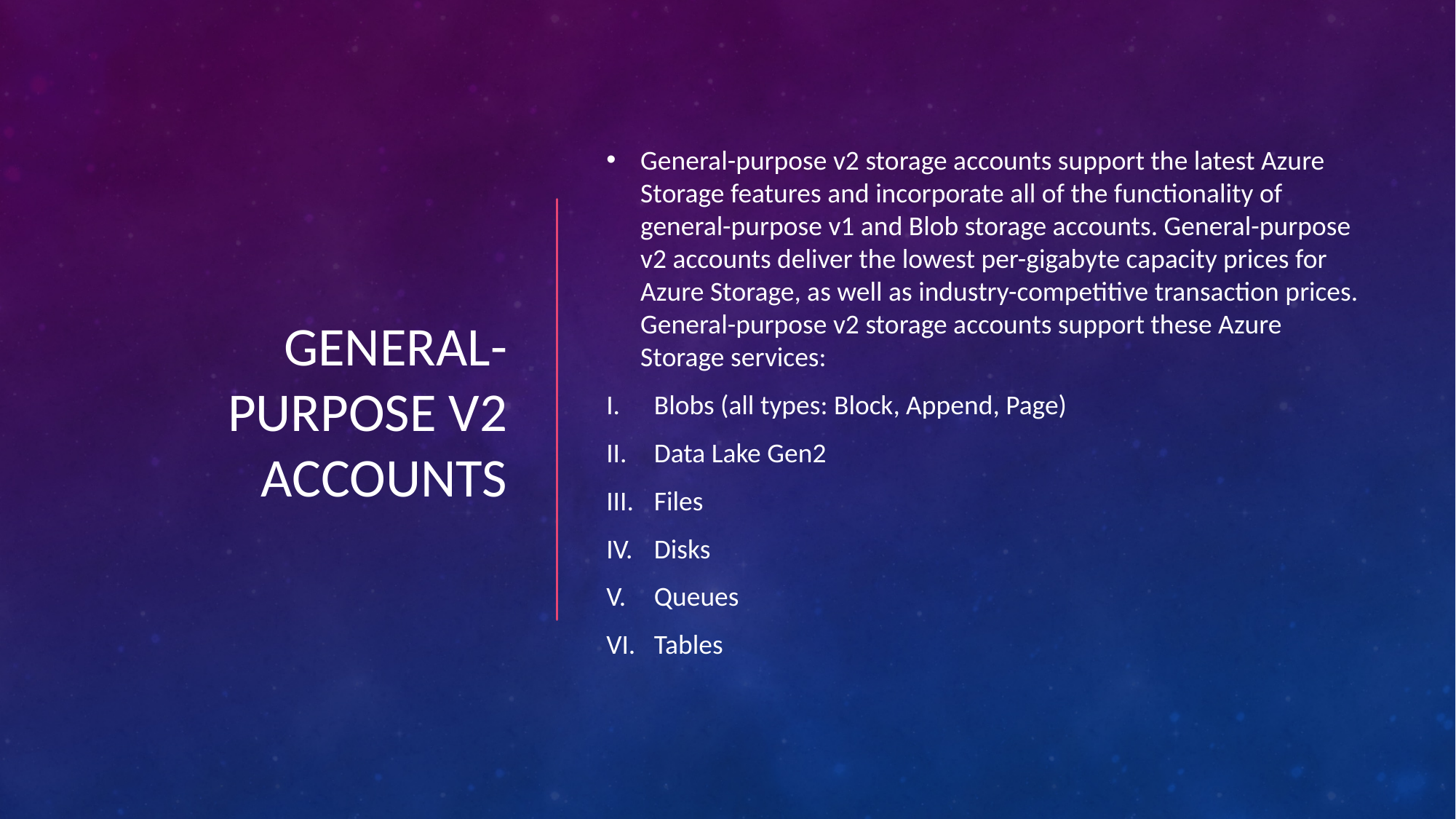

# General-purpose v2 accounts
General-purpose v2 storage accounts support the latest Azure Storage features and incorporate all of the functionality of general-purpose v1 and Blob storage accounts. General-purpose v2 accounts deliver the lowest per-gigabyte capacity prices for Azure Storage, as well as industry-competitive transaction prices. General-purpose v2 storage accounts support these Azure Storage services:
Blobs (all types: Block, Append, Page)
Data Lake Gen2
Files
Disks
Queues
Tables